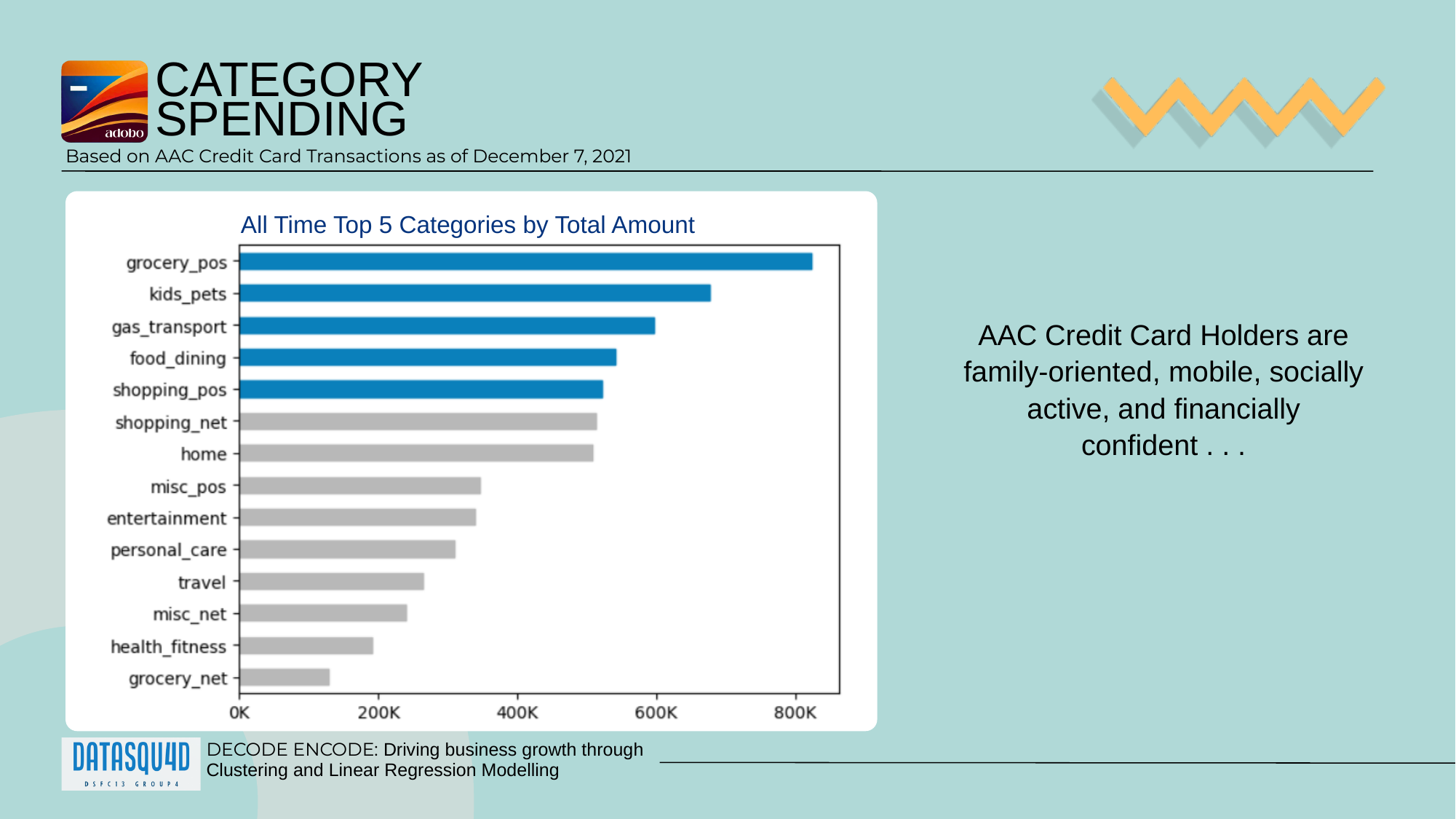

CATEGORY
SPENDING

Based on AAC Credit Card Transactions as of December 7, 2021

All Time Top 5 Categories by Total Amount

AAC Credit Card Holders are family-oriented, mobile, socially active, and financially confident . . .

DECODE ENCODE: Driving business growth through Clustering and Linear Regression Modelling